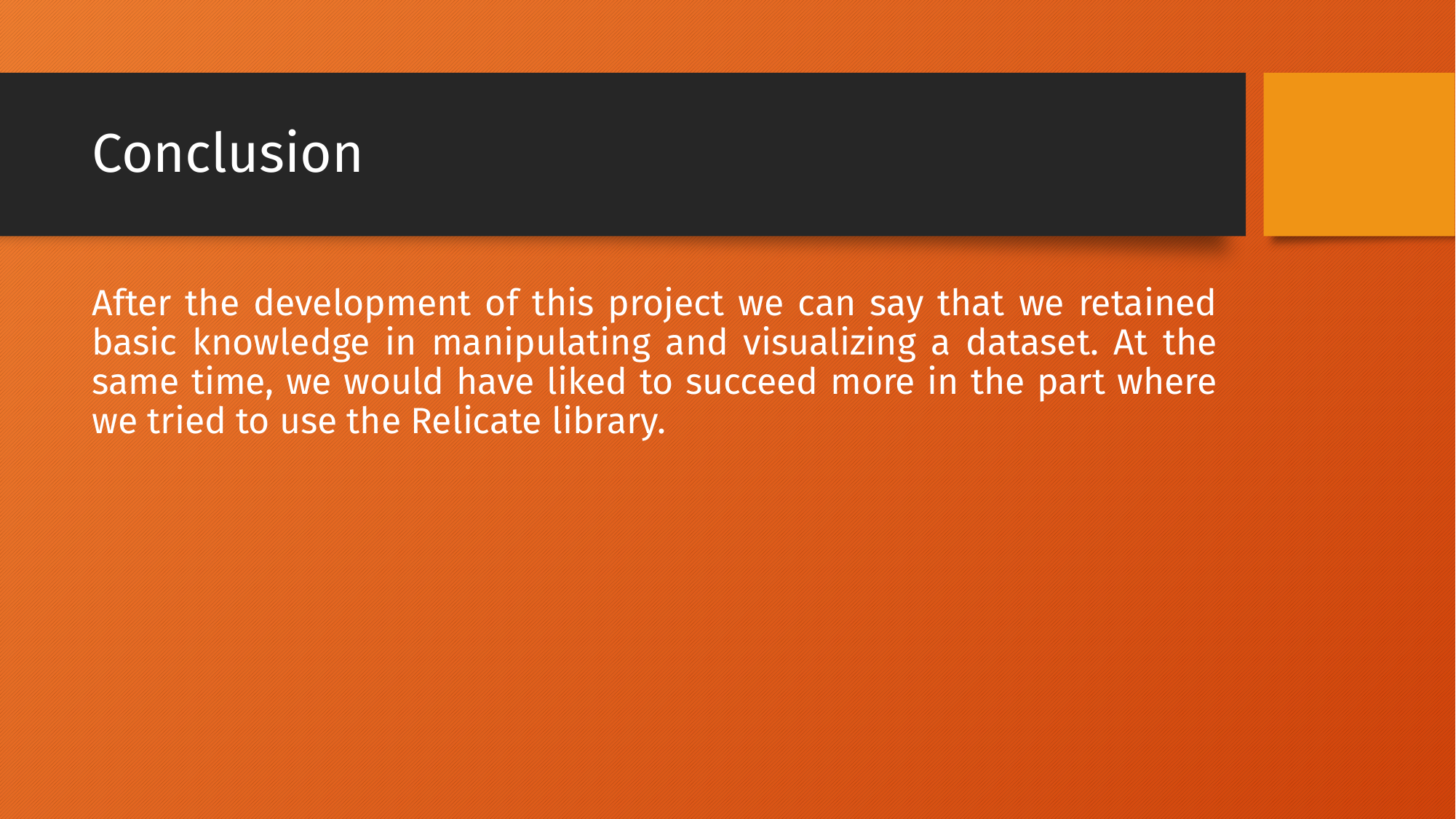

# Conclusion
After the development of this project we can say that we retained basic knowledge in manipulating and visualizing a dataset. At the same time, we would have liked to succeed more in the part where we tried to use the Relicate library.